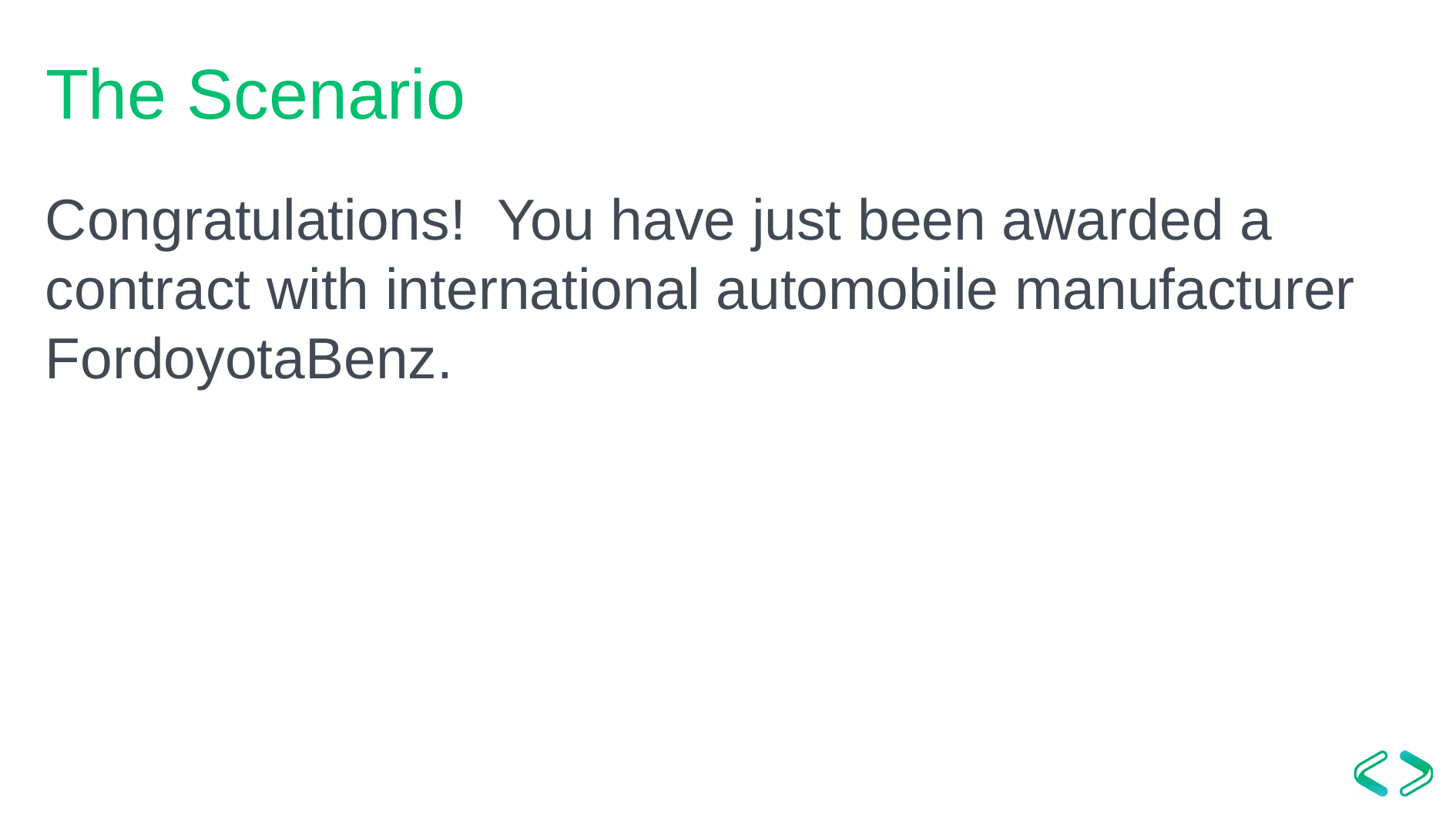

# The Scenario
Congratulations!  You have just been awarded a contract with international automobile manufacturer FordoyotaBenz.